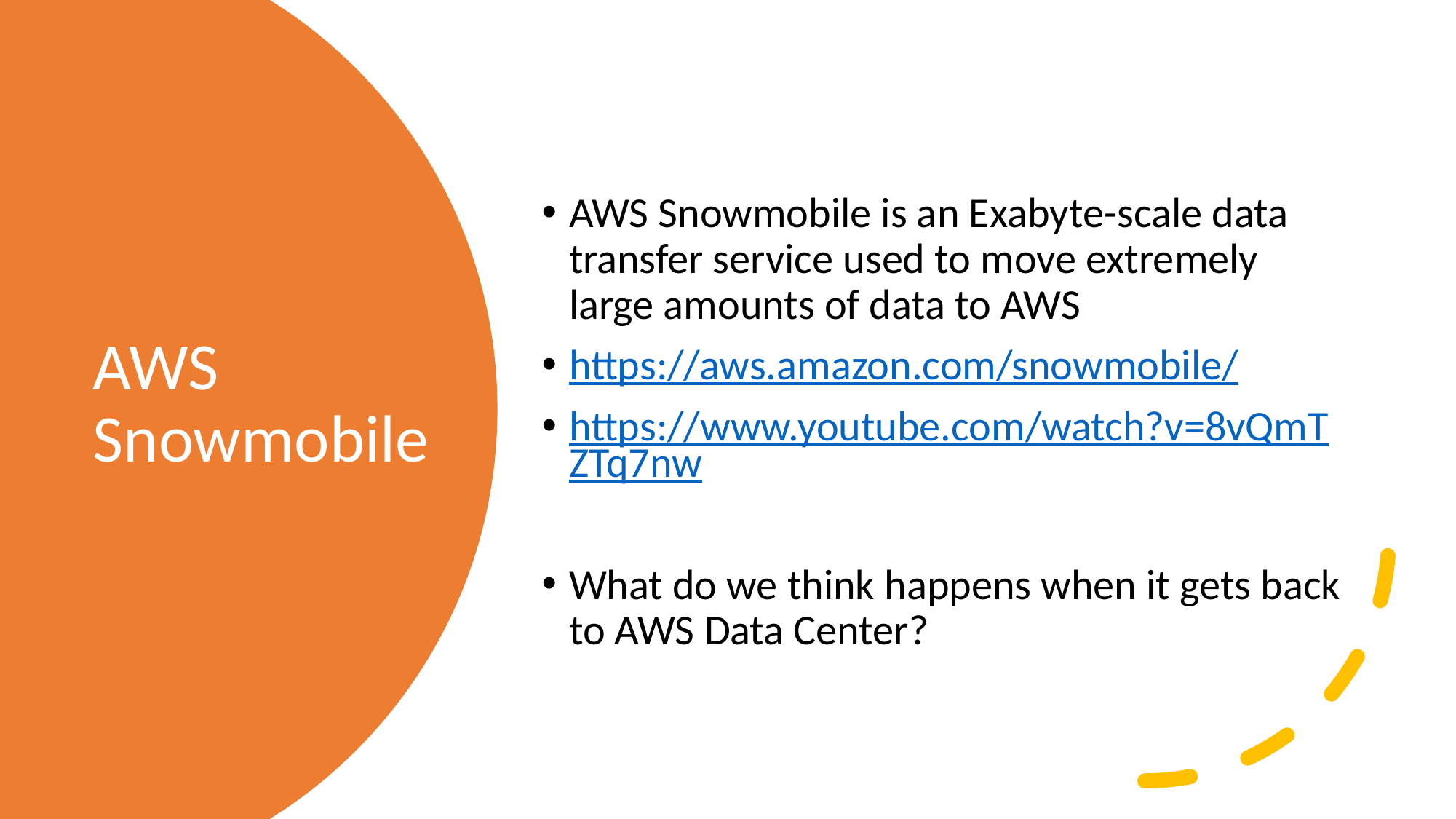

AWS Snowmobile is an Exabyte-scale data transfer service used to move extremely large amounts of data to AWS
https://aws.amazon.com/snowmobile/
https://www.youtube.com/watch?v=8vQmTZTq7nw

What do we think happens when it gets back to AWS Data Center?
# AWS Snowmobile